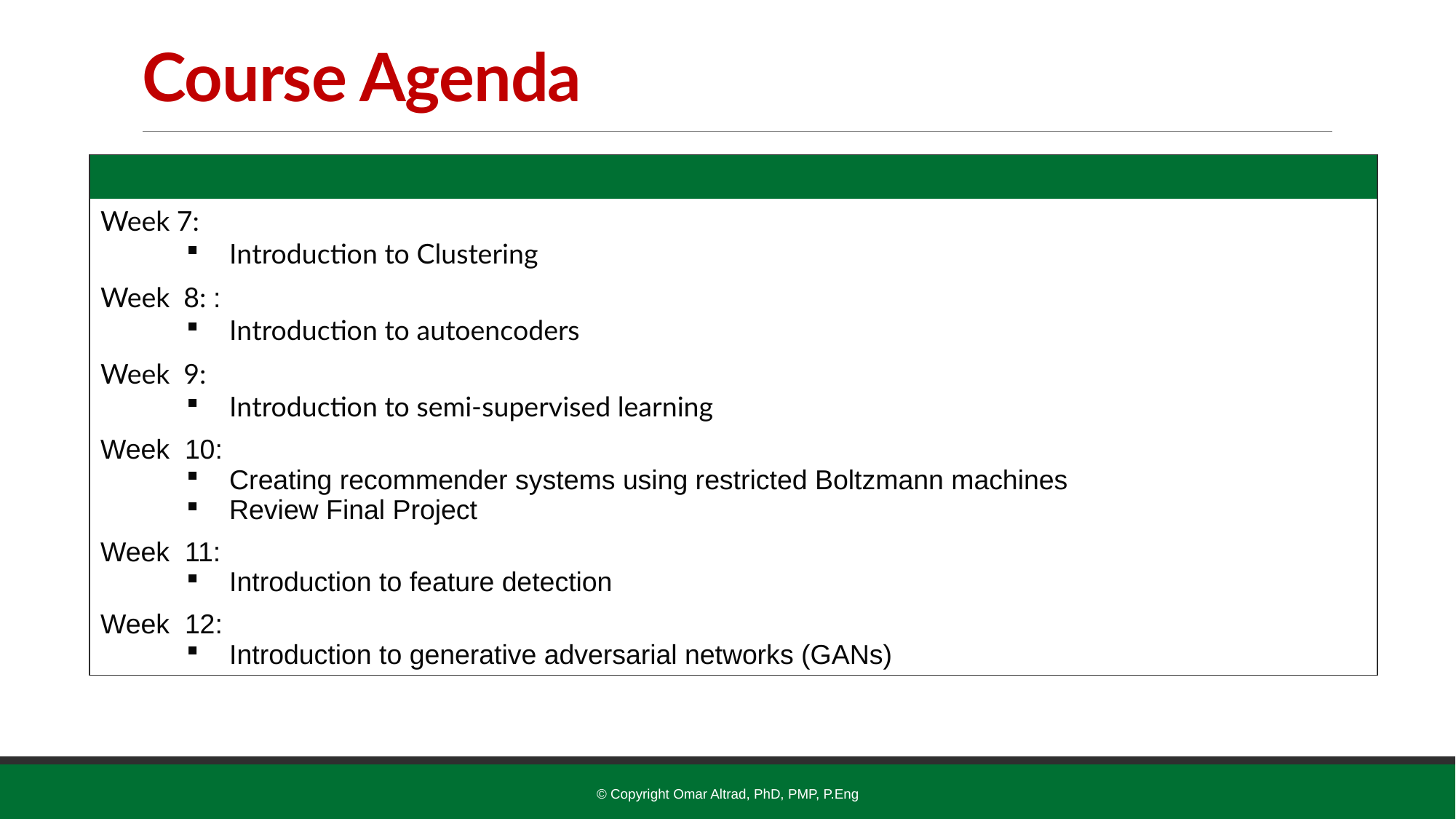

# Course Agenda
|  |
| --- |
| Week 7: Introduction to Clustering |
| Week 8: : Introduction to autoencoders |
| Week 9: Introduction to semi-supervised learning |
| Week 10: Creating recommender systems using restricted Boltzmann machines Review Final Project |
| Week 11: Introduction to feature detection |
| Week 12: Introduction to generative adversarial networks (GANs) |
© Copyright Omar Altrad, PhD, PMP, P.Eng